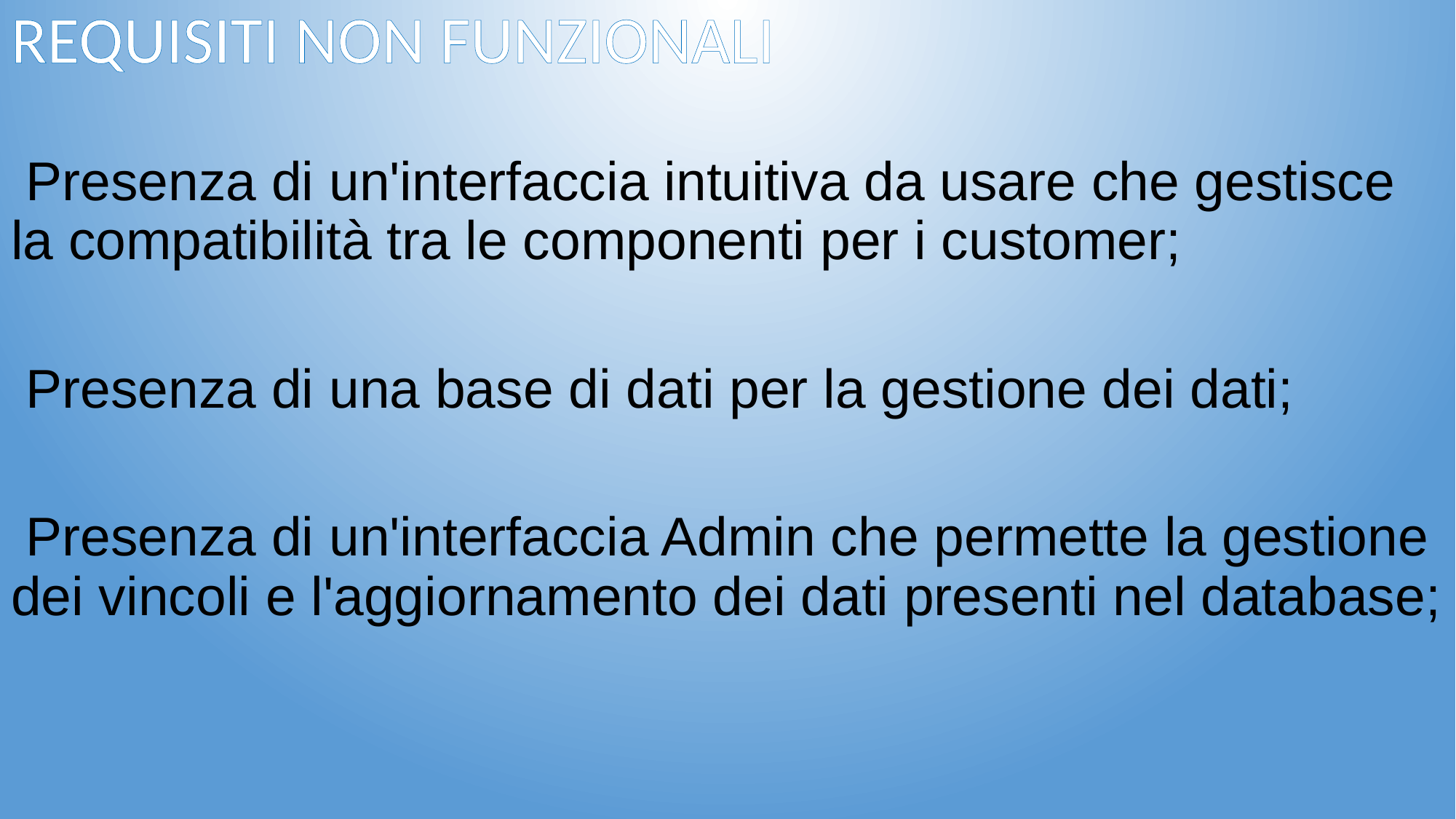

REQUISITI NON FUNZIONALI

 Presenza di un'interfaccia intuitiva da usare che gestisce la compatibilità tra le componenti per i customer;

 Presenza di una base di dati per la gestione dei dati;

 Presenza di un'interfaccia Admin che permette la gestione dei vincoli e l'aggiornamento dei dati presenti nel database;